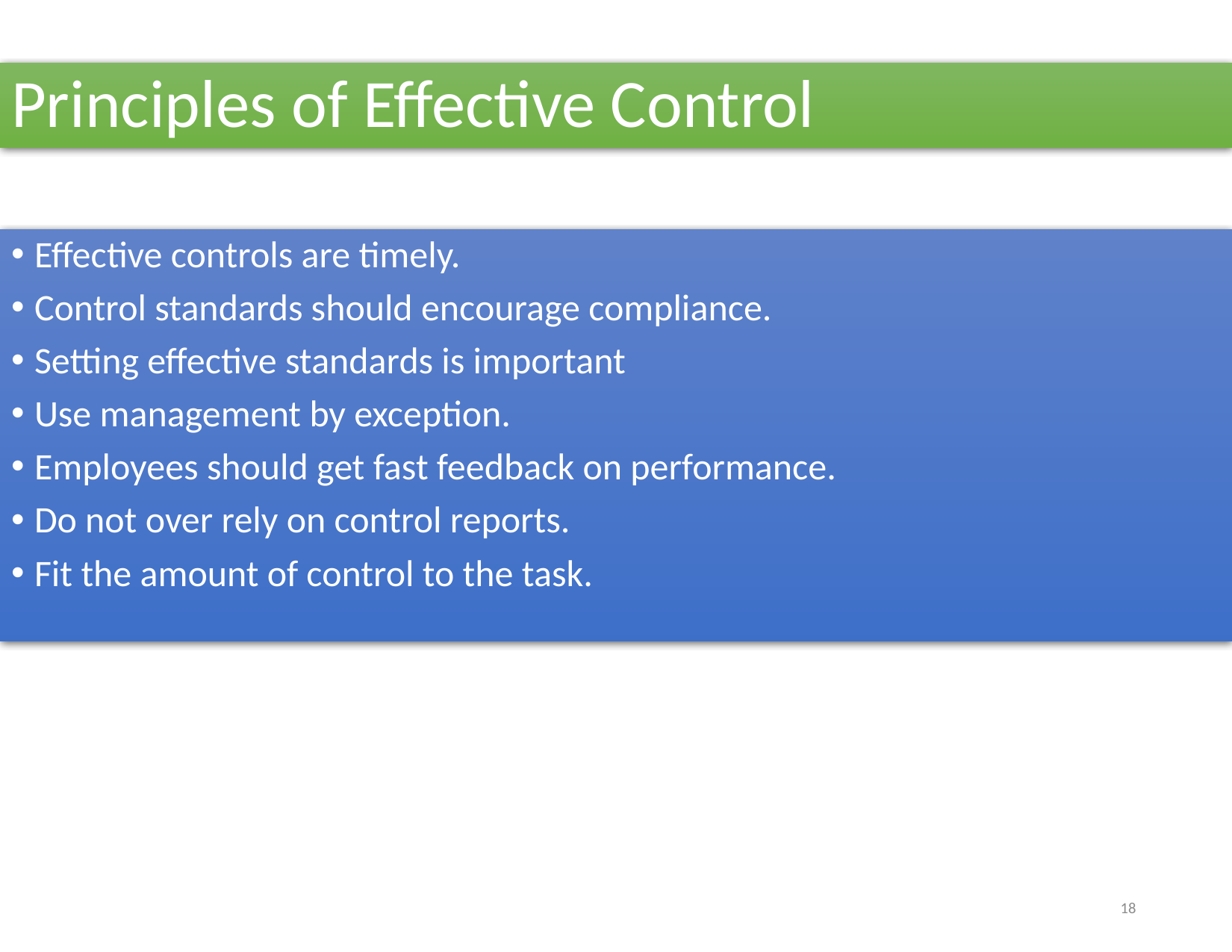

# Principles of Effective Control
Effective controls are timely.
Control standards should encourage compliance.
Setting effective standards is important
Use management by exception.
Employees should get fast feedback on performance.
Do not over rely on control reports.
Fit the amount of control to the task.
18